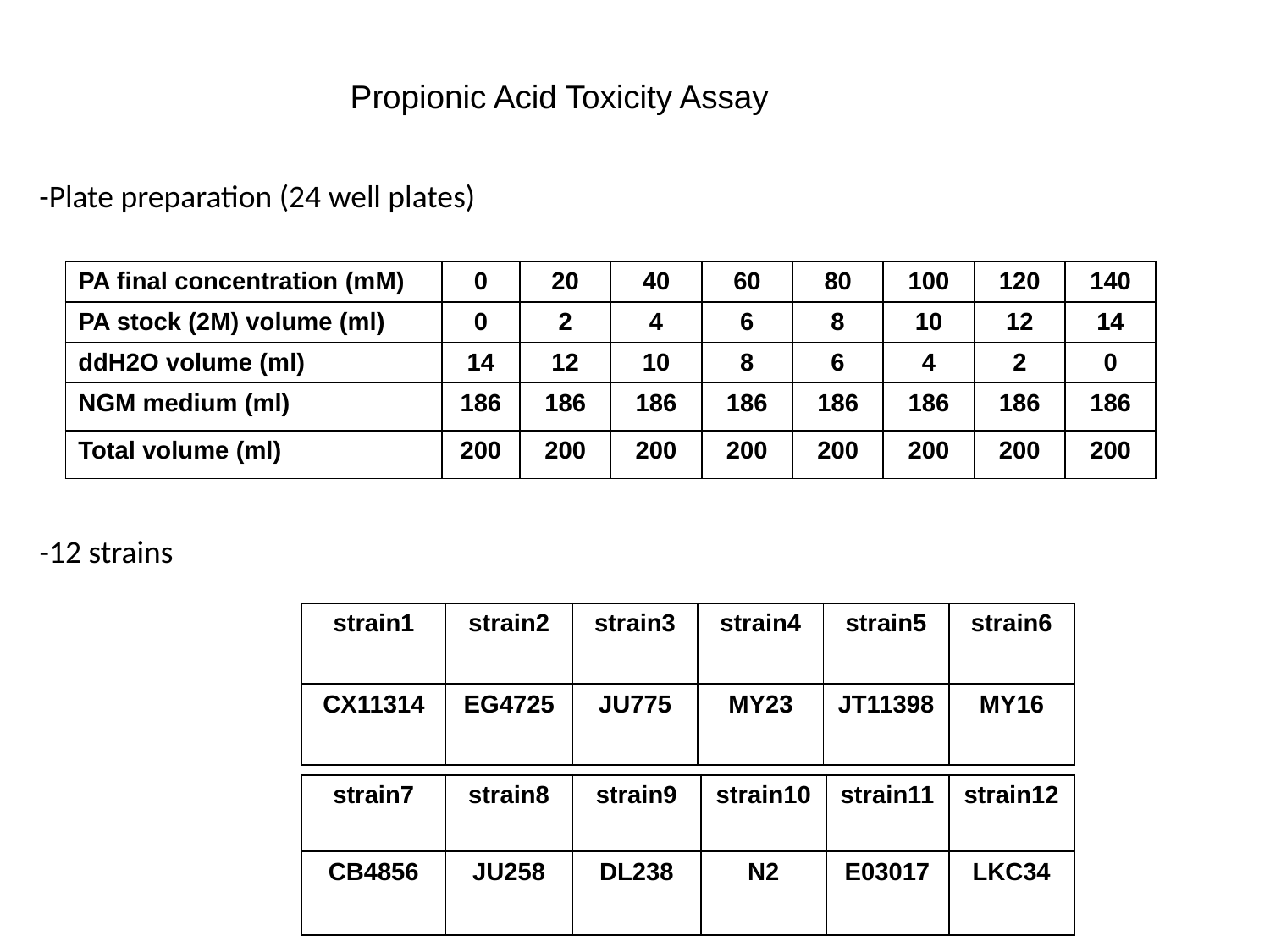

Propionic Acid Toxicity Assay
-Plate preparation (24 well plates)
| PA final concentration (mM) | 0 | 20 | 40 | 60 | 80 | 100 | 120 | 140 |
| --- | --- | --- | --- | --- | --- | --- | --- | --- |
| PA stock (2M) volume (ml) | 0 | 2 | 4 | 6 | 8 | 10 | 12 | 14 |
| ddH2O volume (ml) | 14 | 12 | 10 | 8 | 6 | 4 | 2 | 0 |
| NGM medium (ml) | 186 | 186 | 186 | 186 | 186 | 186 | 186 | 186 |
| Total volume (ml) | 200 | 200 | 200 | 200 | 200 | 200 | 200 | 200 |
-12 strains
| strain1 | strain2 | strain3 | strain4 | strain5 | strain6 |
| --- | --- | --- | --- | --- | --- |
| CX11314 | EG4725 | JU775 | MY23 | JT11398 | MY16 |
| strain7 | strain8 | strain9 | strain10 | strain11 | strain12 |
| --- | --- | --- | --- | --- | --- |
| CB4856 | JU258 | DL238 | N2 | E03017 | LKC34 |